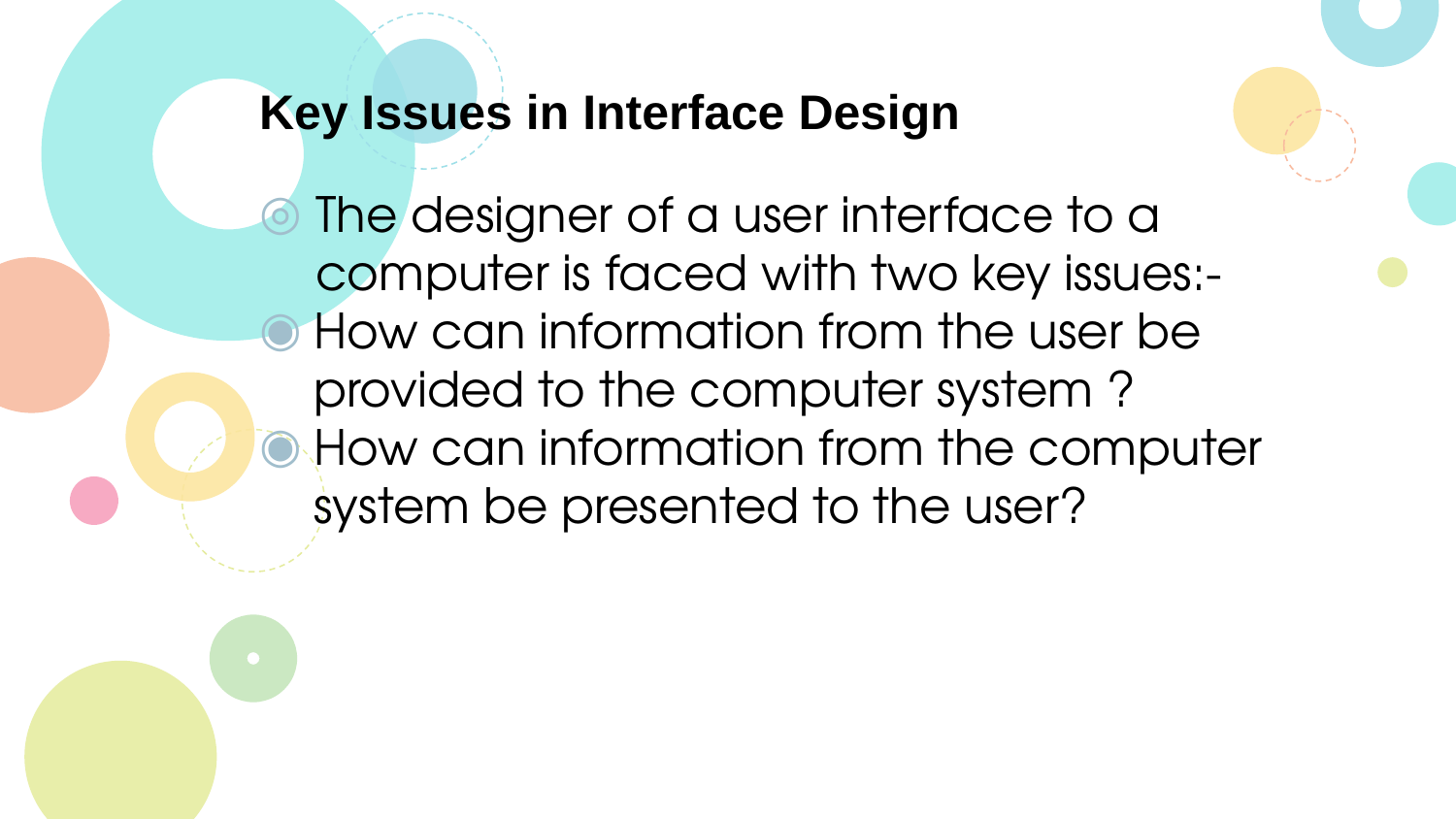

# Key Issues in Interface Design
The designer of a user interface to a computer is faced with two key issues:-
How can information from the user be provided to the computer system ?
How can information from the computer system be presented to the user?